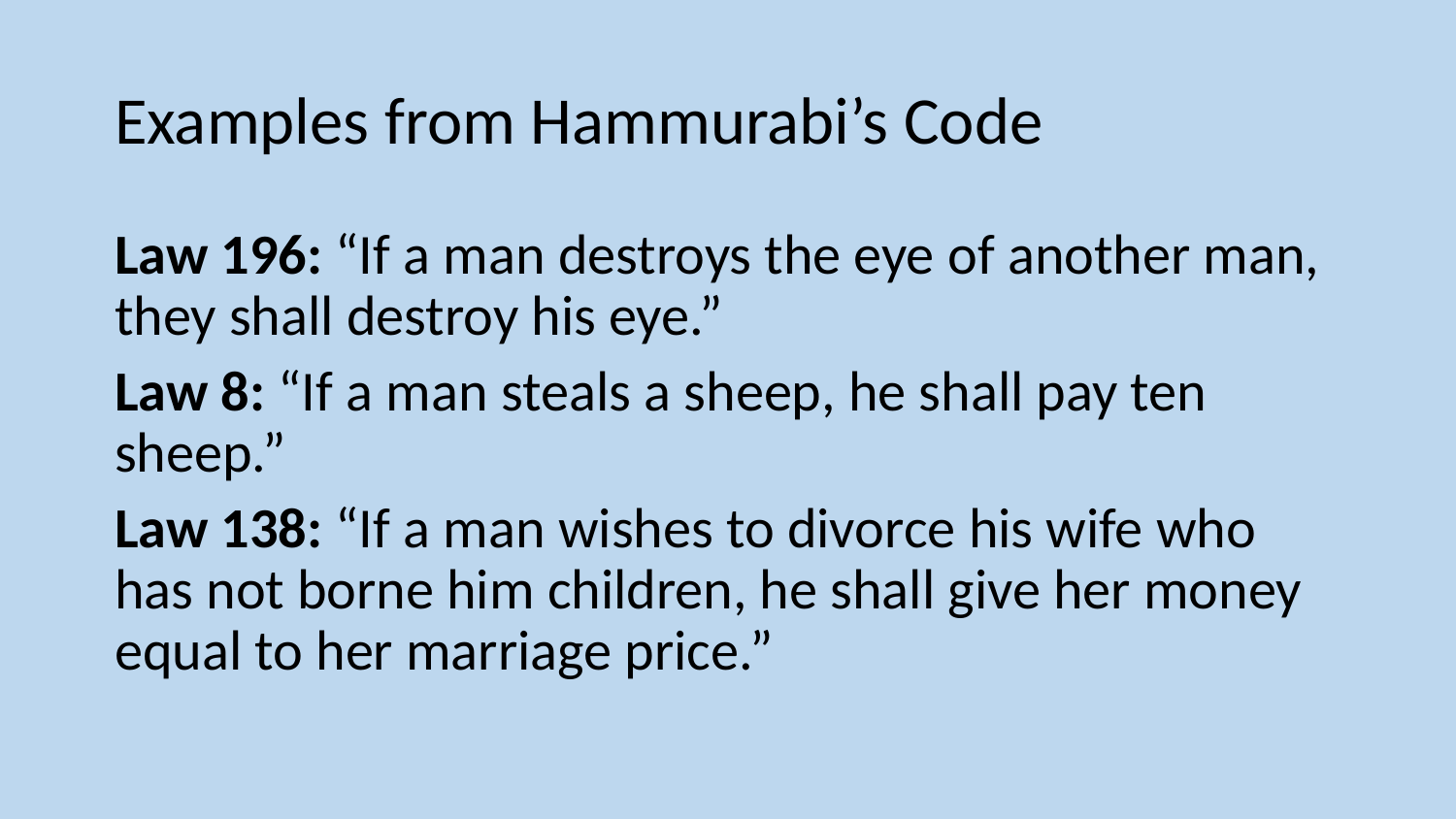

# Examples from Hammurabi’s Code
Law 196: “If a man destroys the eye of another man, they shall destroy his eye.”
Law 8: “If a man steals a sheep, he shall pay ten sheep.”
Law 138: “If a man wishes to divorce his wife who has not borne him children, he shall give her money equal to her marriage price.”